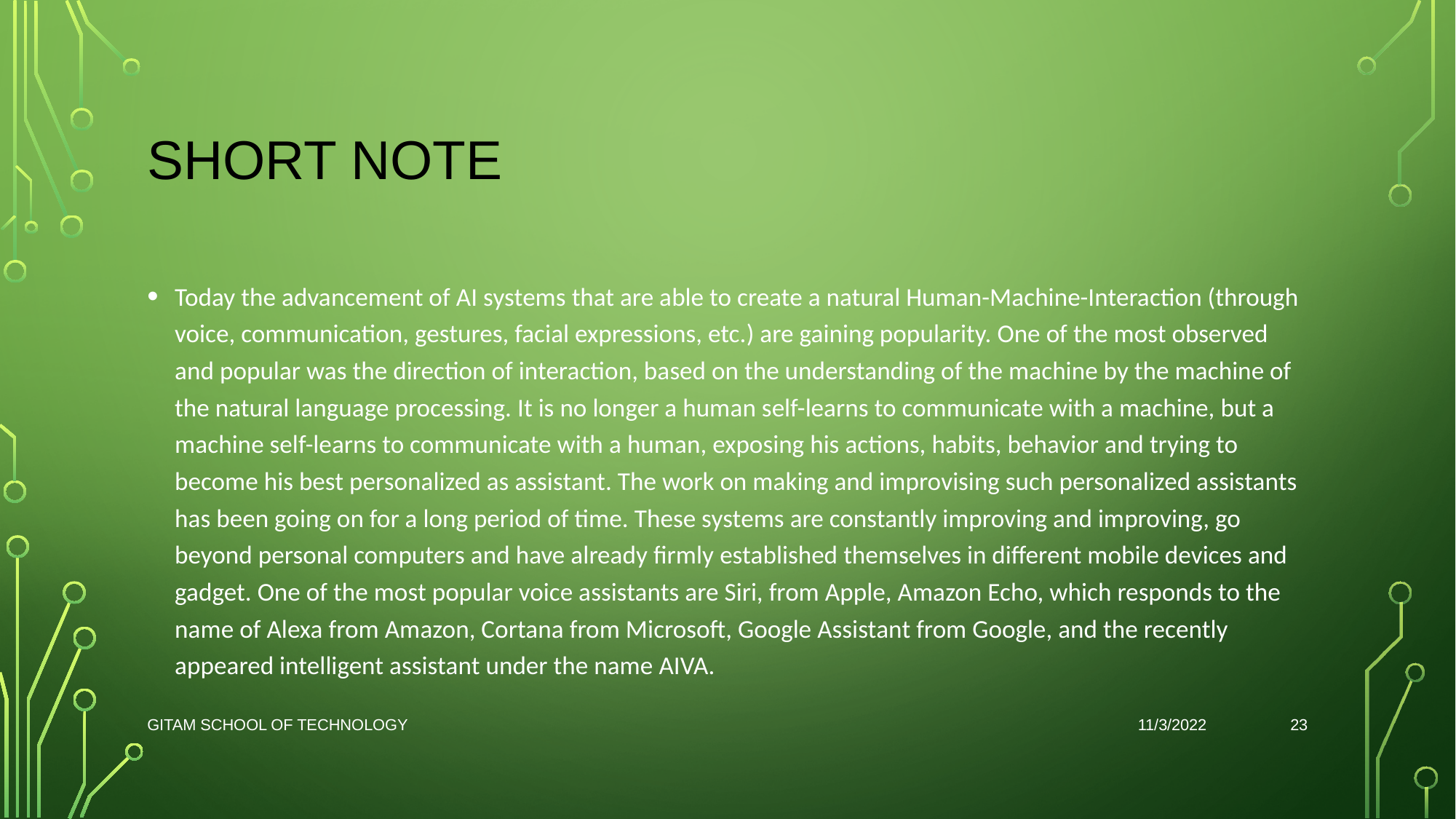

# Short note
Today the advancement of AI systems that are able to create a natural Human-Machine-Interaction (through voice, communication, gestures, facial expressions, etc.) are gaining popularity. One of the most observed and popular was the direction of interaction, based on the understanding of the machine by the machine of the natural language processing. It is no longer a human self-learns to communicate with a machine, but a machine self-learns to communicate with a human, exposing his actions, habits, behavior and trying to become his best personalized as assistant. The work on making and improvising such personalized assistants has been going on for a long period of time. These systems are constantly improving and improving, go beyond personal computers and have already firmly established themselves in different mobile devices and gadget. One of the most popular voice assistants are Siri, from Apple, Amazon Echo, which responds to the name of Alexa from Amazon, Cortana from Microsoft, Google Assistant from Google, and the recently appeared intelligent assistant under the name AIVA.
23
GITAM School of Technology
11/3/2022